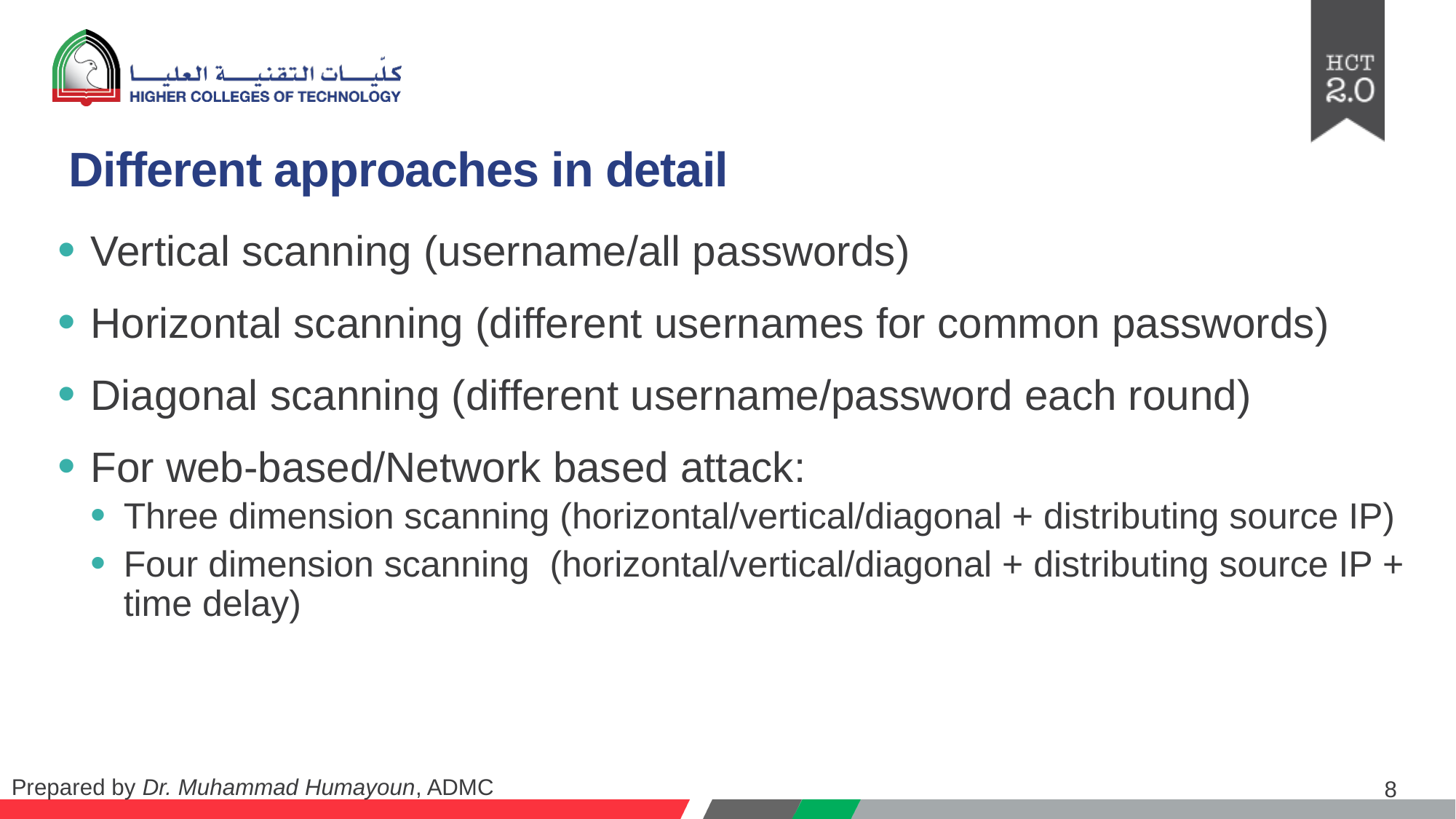

# Different approaches in detail
Vertical scanning (username/all passwords)
Horizontal scanning (different usernames for common passwords)
Diagonal scanning (different username/password each round)
For web-based/Network based attack:
Three dimension scanning (horizontal/vertical/diagonal + distributing source IP)
Four dimension scanning  (horizontal/vertical/diagonal + distributing source IP + time delay)
8